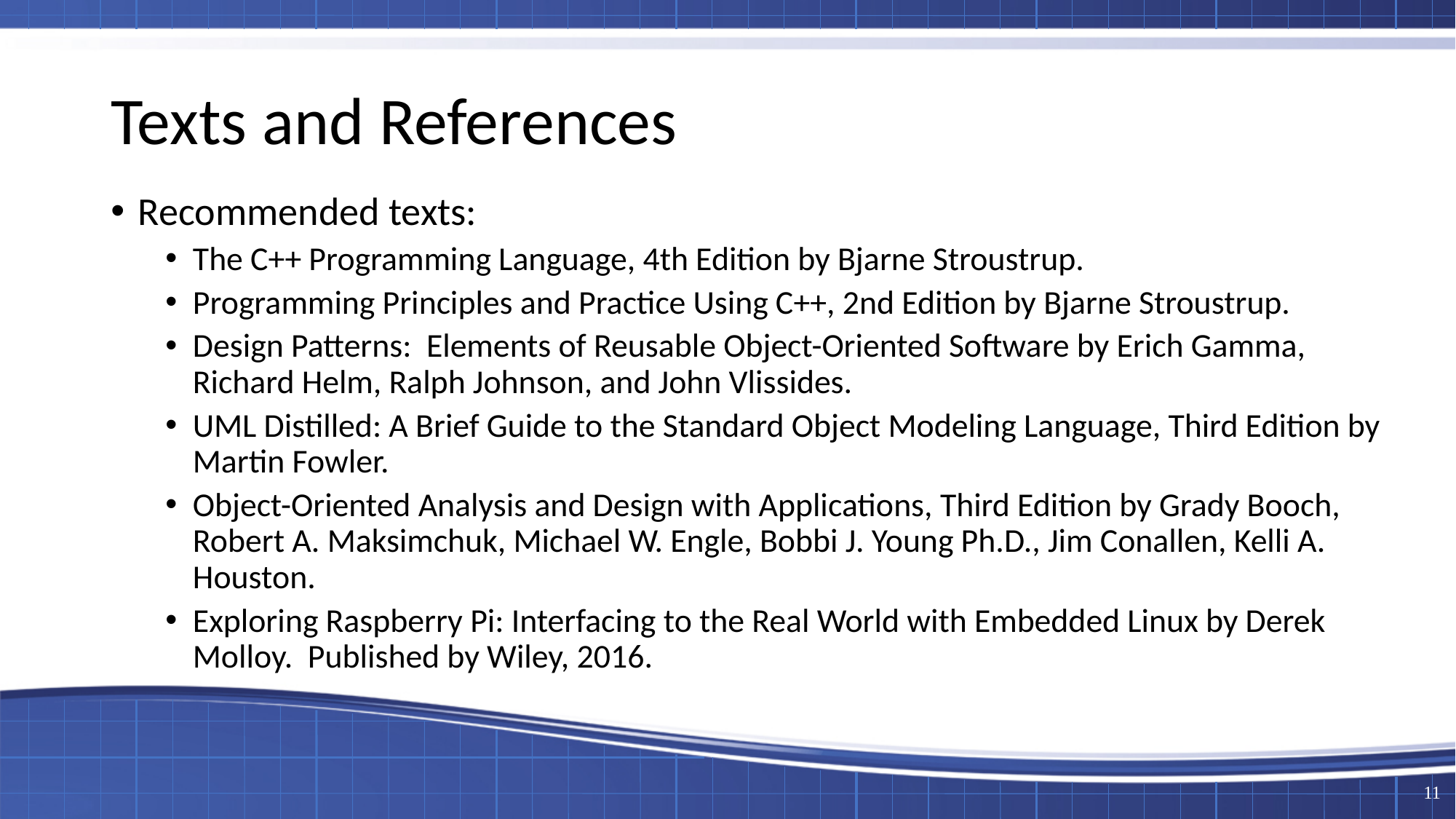

# Texts and References
Recommended texts:
The C++ Programming Language, 4th Edition by Bjarne Stroustrup.
Programming Principles and Practice Using C++, 2nd Edition by Bjarne Stroustrup.
Design Patterns:  Elements of Reusable Object-Oriented Software by Erich Gamma, Richard Helm, Ralph Johnson, and John Vlissides.
UML Distilled: A Brief Guide to the Standard Object Modeling Language, Third Edition by Martin Fowler.
Object-Oriented Analysis and Design with Applications, Third Edition by Grady Booch, Robert A. Maksimchuk, Michael W. Engle, Bobbi J. Young Ph.D., Jim Conallen, Kelli A. Houston.
Exploring Raspberry Pi: Interfacing to the Real World with Embedded Linux by Derek Molloy.  Published by Wiley, 2016.
11